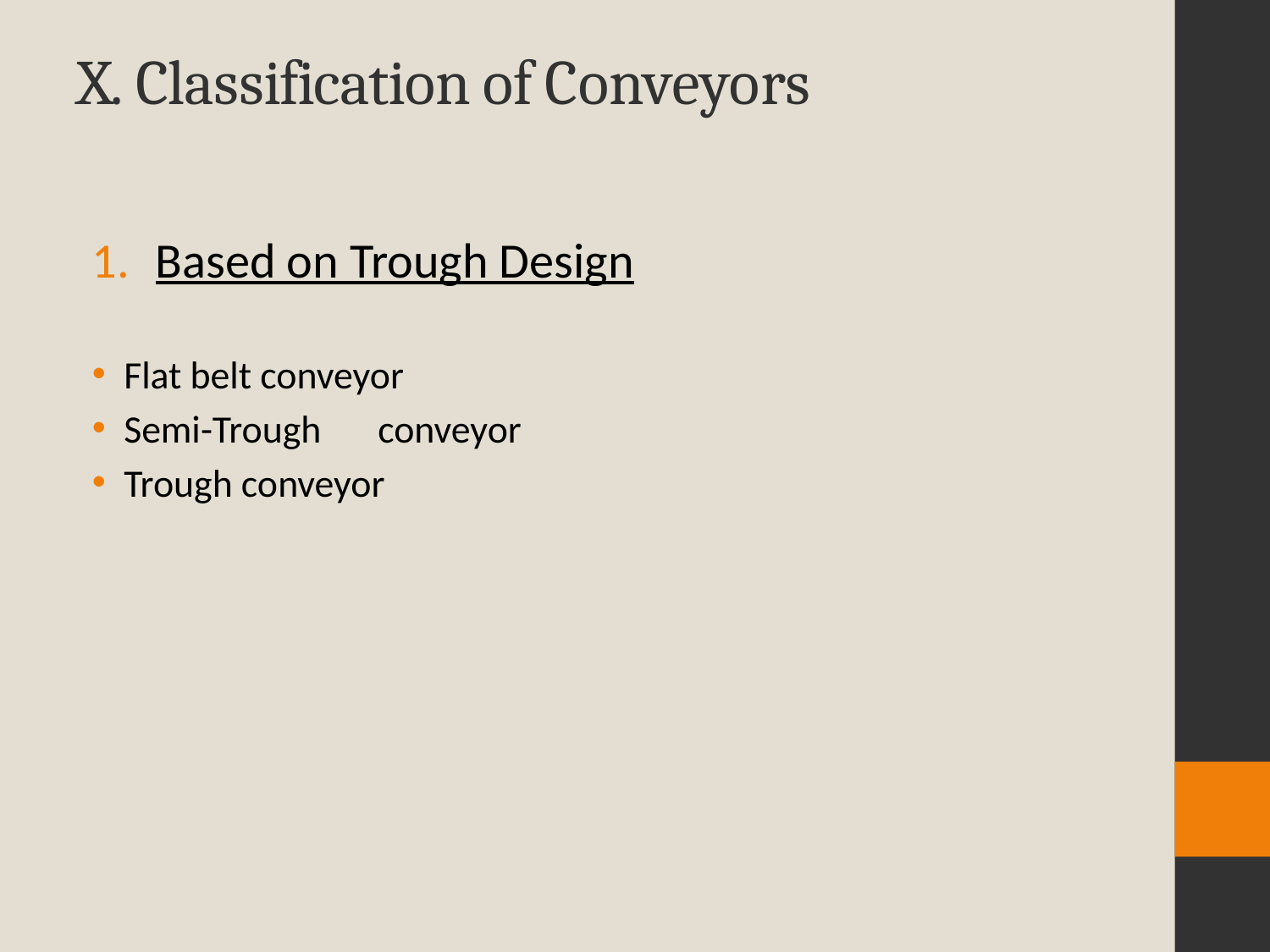

# X. Classification of Conveyors
Based on Trough Design

Flat belt conveyor
Semi-Trough	conveyor
Trough conveyor